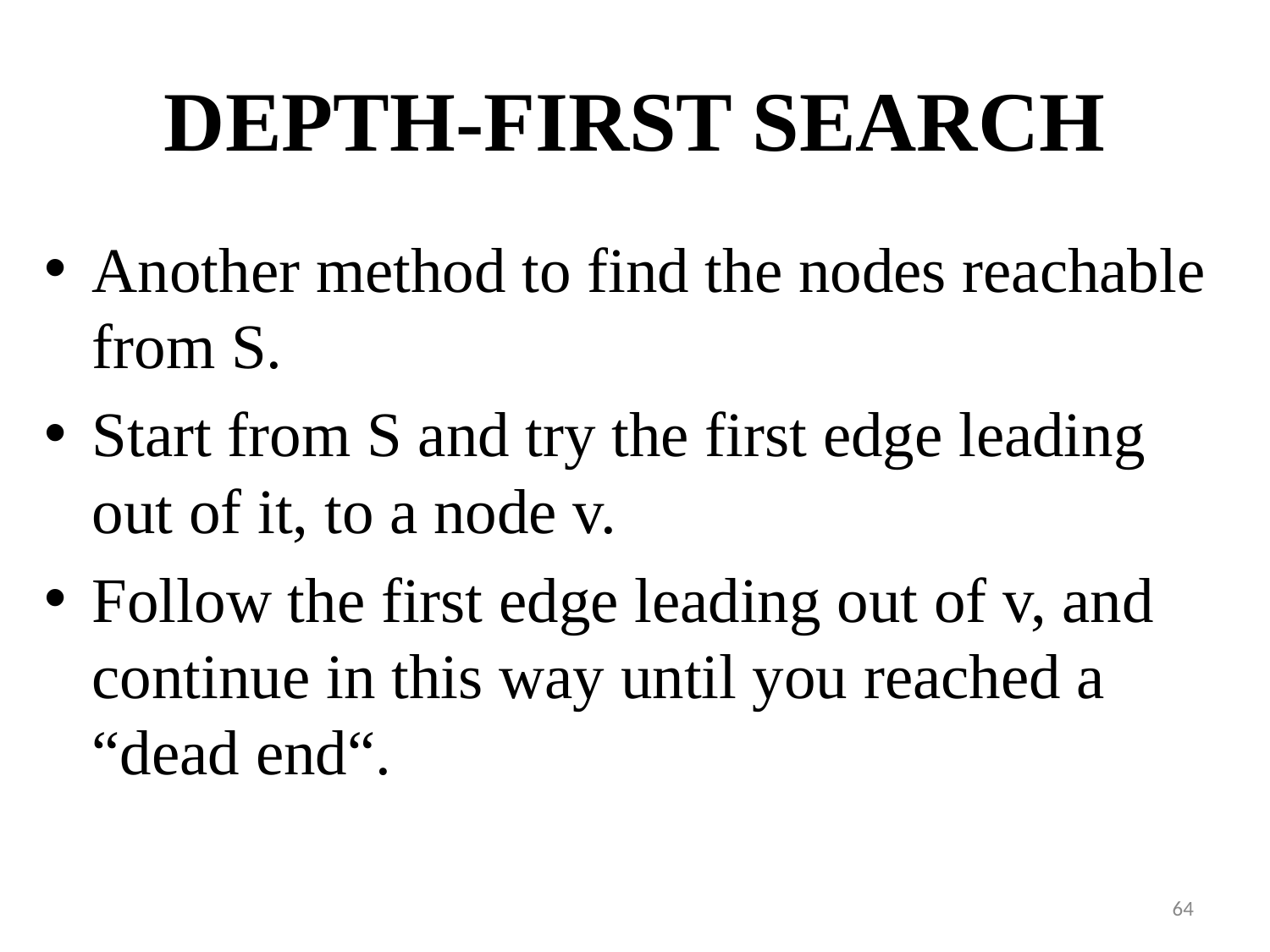

# DEPTH-FIRST SEARCH
Another method to find the nodes reachable from S.
Start from S and try the first edge leading out of it, to a node v.
Follow the first edge leading out of v, and continue in this way until you reached a “dead end“.
64